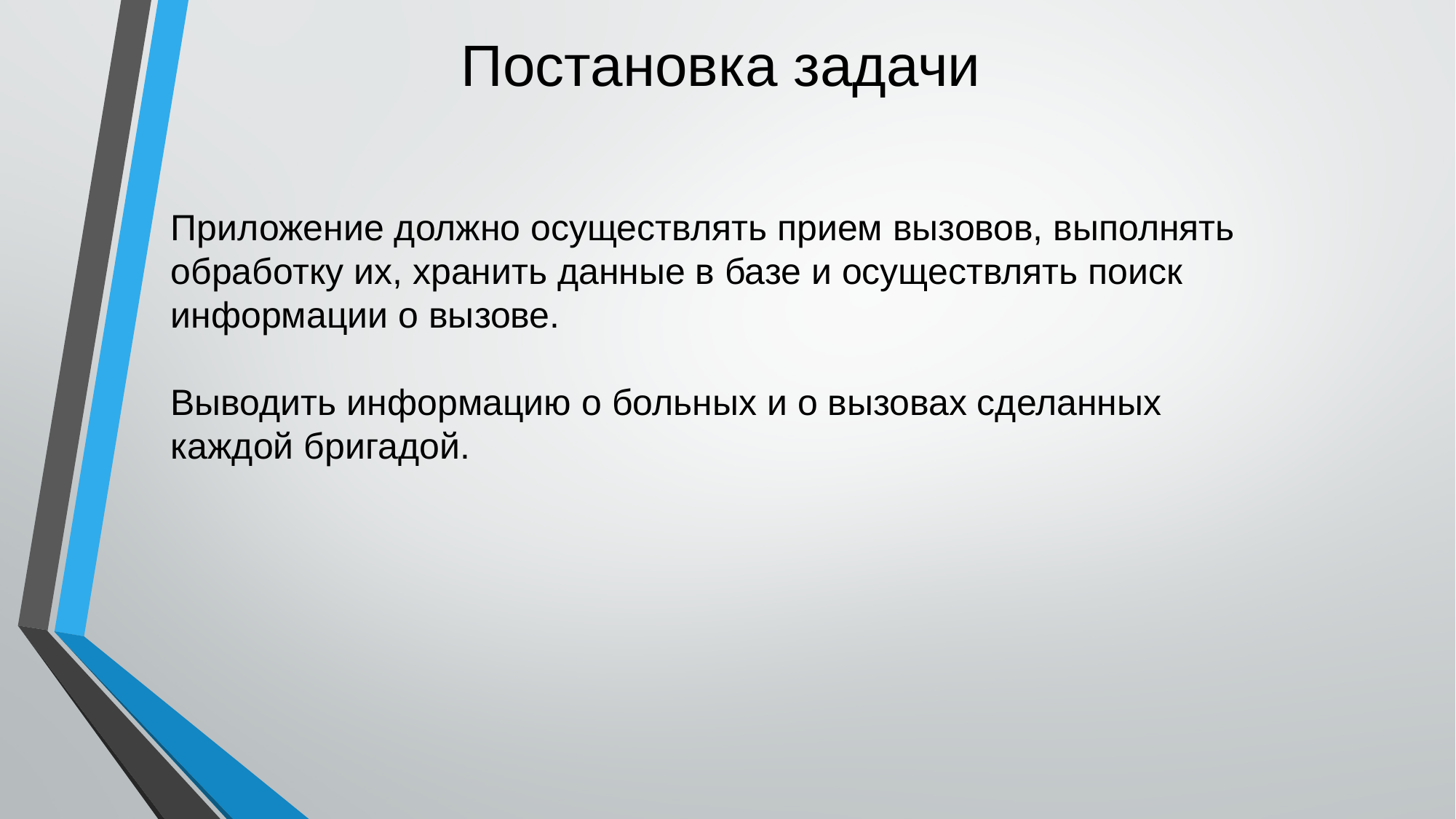

# Постановка задачи
Приложение должно осуществлять прием вызовов, выполнять обработку их, хранить данные в базе и осуществлять поиск информации о вызове.

Выводить информацию о больных и о вызовах сделанных каждой бригадой.